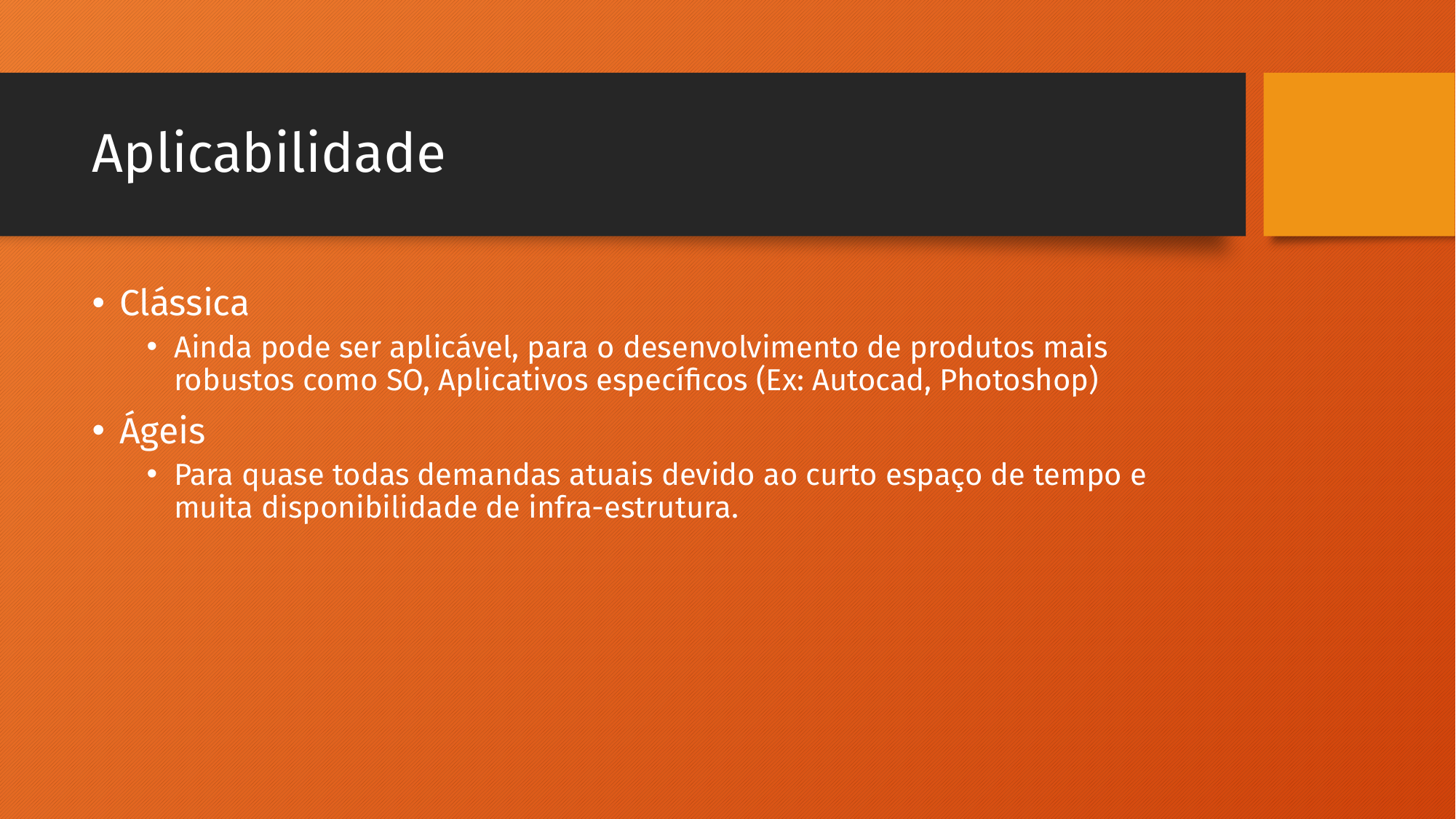

# Aplicabilidade
Clássica
Ainda pode ser aplicável, para o desenvolvimento de produtos mais robustos como SO, Aplicativos específicos (Ex: Autocad, Photoshop)
Ágeis
Para quase todas demandas atuais devido ao curto espaço de tempo e muita disponibilidade de infra-estrutura.